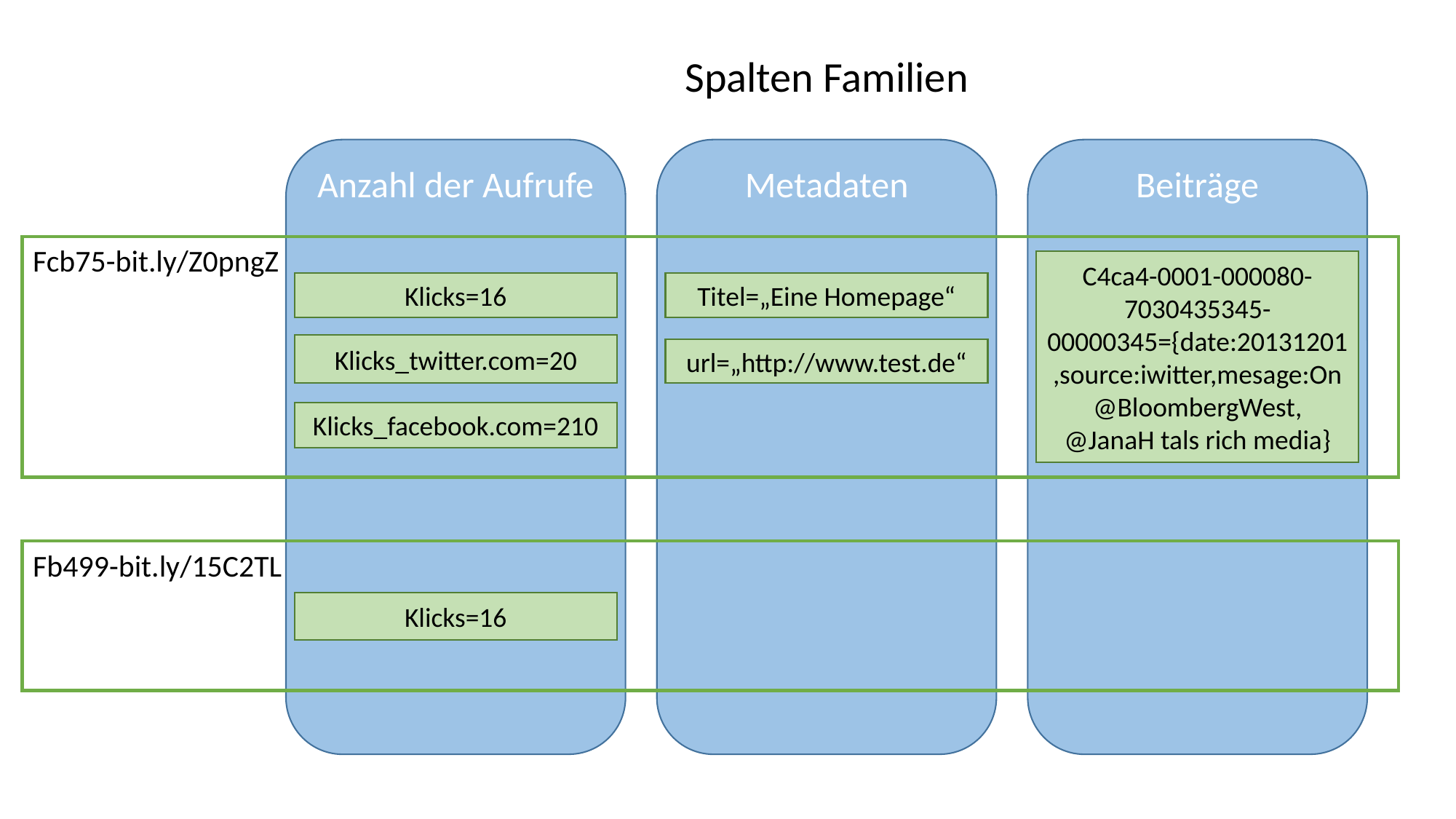

Spalten Familien
Anzahl der Aufrufe
Beiträge
Metadaten
Fcb75-bit.ly/Z0pngZ
C4ca4-0001-000080-7030435345-00000345={date:20131201,source:iwitter,mesage:On@BloombergWest, @JanaH tals rich media}
Klicks=16
Titel=„Eine Homepage“
Klicks_twitter.com=20
url=„http://www.test.de“
Klicks_facebook.com=210
Fb499-bit.ly/15C2TL
Klicks=16